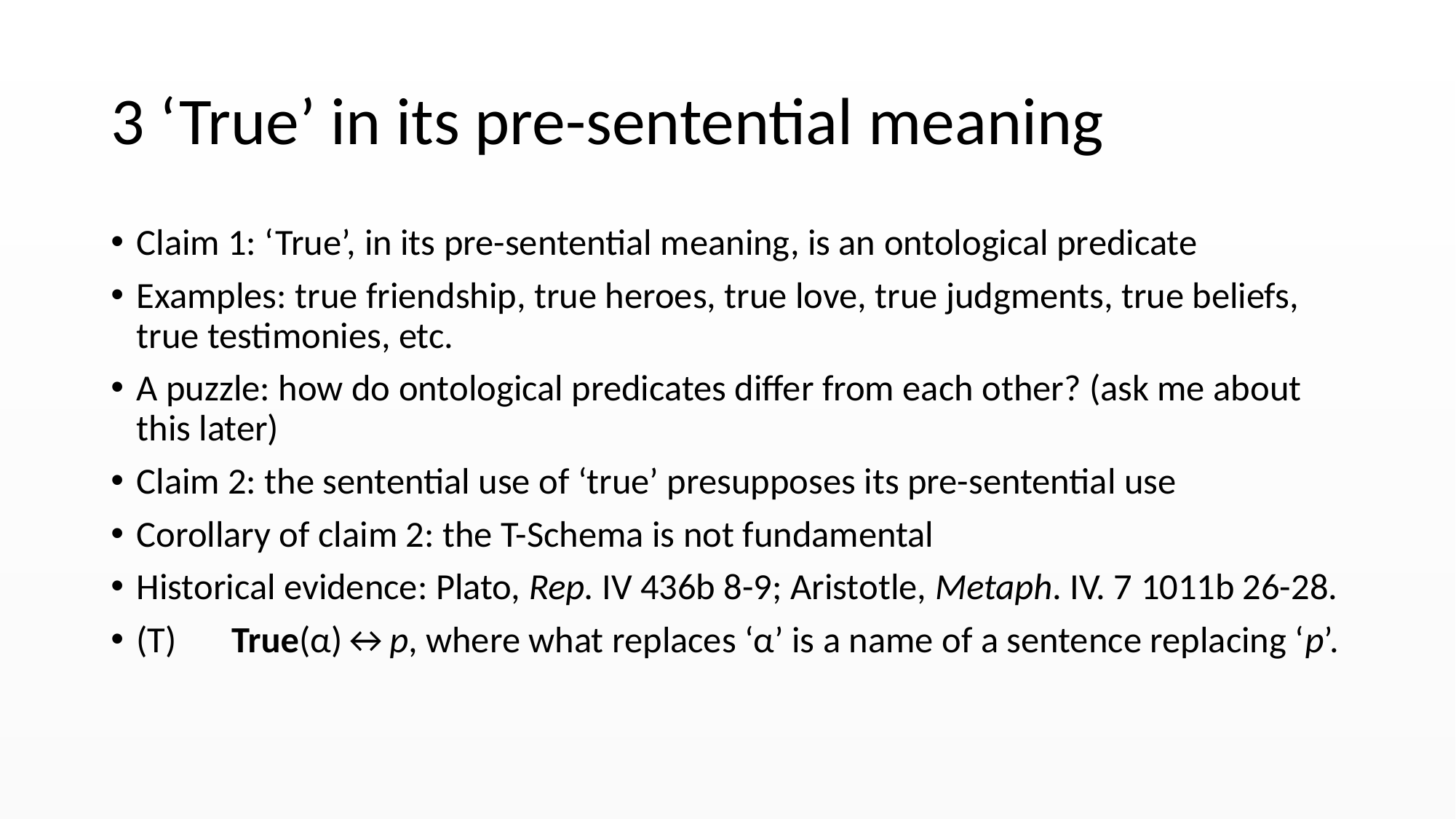

# 3 ‘True’ in its pre-sentential meaning
Claim 1: ‘True’, in its pre-sentential meaning, is an ontological predicate
Examples: true friendship, true heroes, true love, true judgments, true beliefs, true testimonies, etc.
A puzzle: how do ontological predicates differ from each other? (ask me about this later)
Claim 2: the sentential use of ‘true’ presupposes its pre-sentential use
Corollary of claim 2: the T-Schema is not fundamental
Historical evidence: Plato, Rep. IV 436b 8-9; Aristotle, Metaph. IV. 7 1011b 26-28.
(T) 	True(α)↔p, where what replaces ‘α’ is a name of a sentence replacing ‘p’.